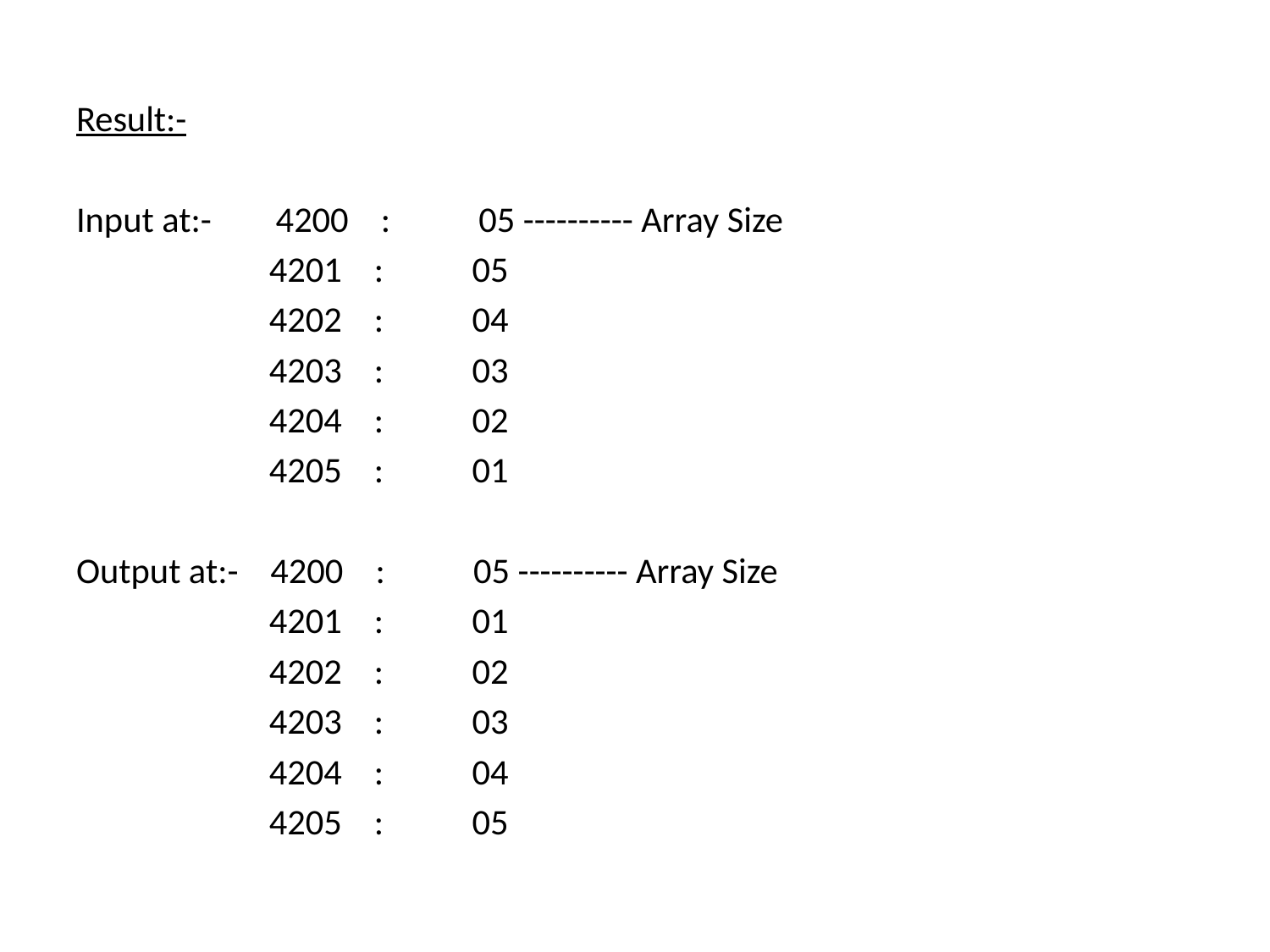

Result:-

Input at:-        4200    :           05 ---------- Array Size
                        4201    :           05
                        4202    :           04
                        4203    :           03
                        4204    :           02
                        4205    :           01

Output at:-    4200    :           05 ---------- Array Size
                        4201    :           01
                        4202    :           02
                        4203    :           03
                        4204    :           04
                        4205    :           05